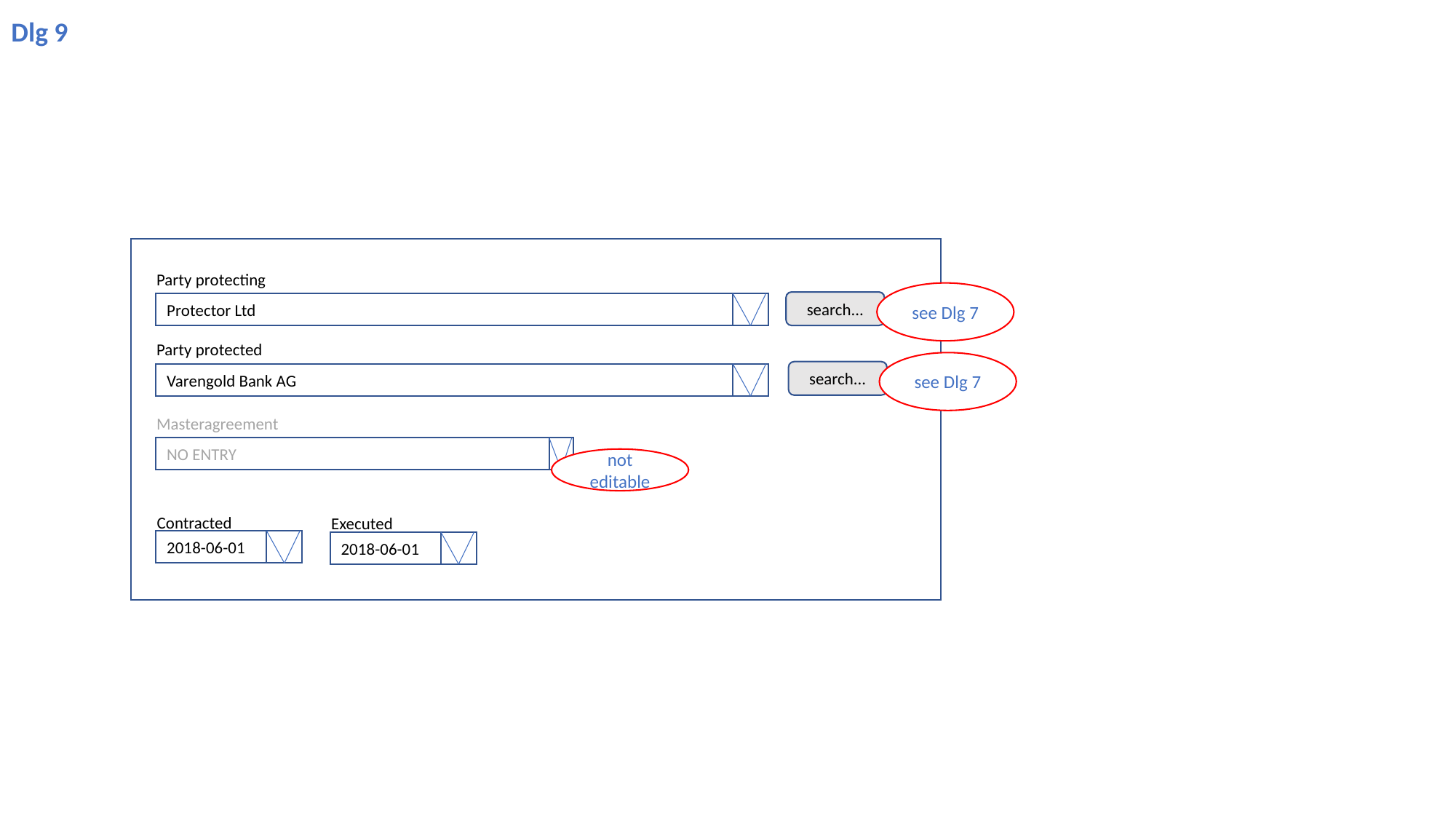

Dlg 9

Party protecting
see Dlg 7
search...
Protector Ltd

Party protected
see Dlg 7
search...
Varengold Bank AG

Masteragreement
NO ENTRY

not editable
Contracted
Executed
2018-06-01

2018-06-01